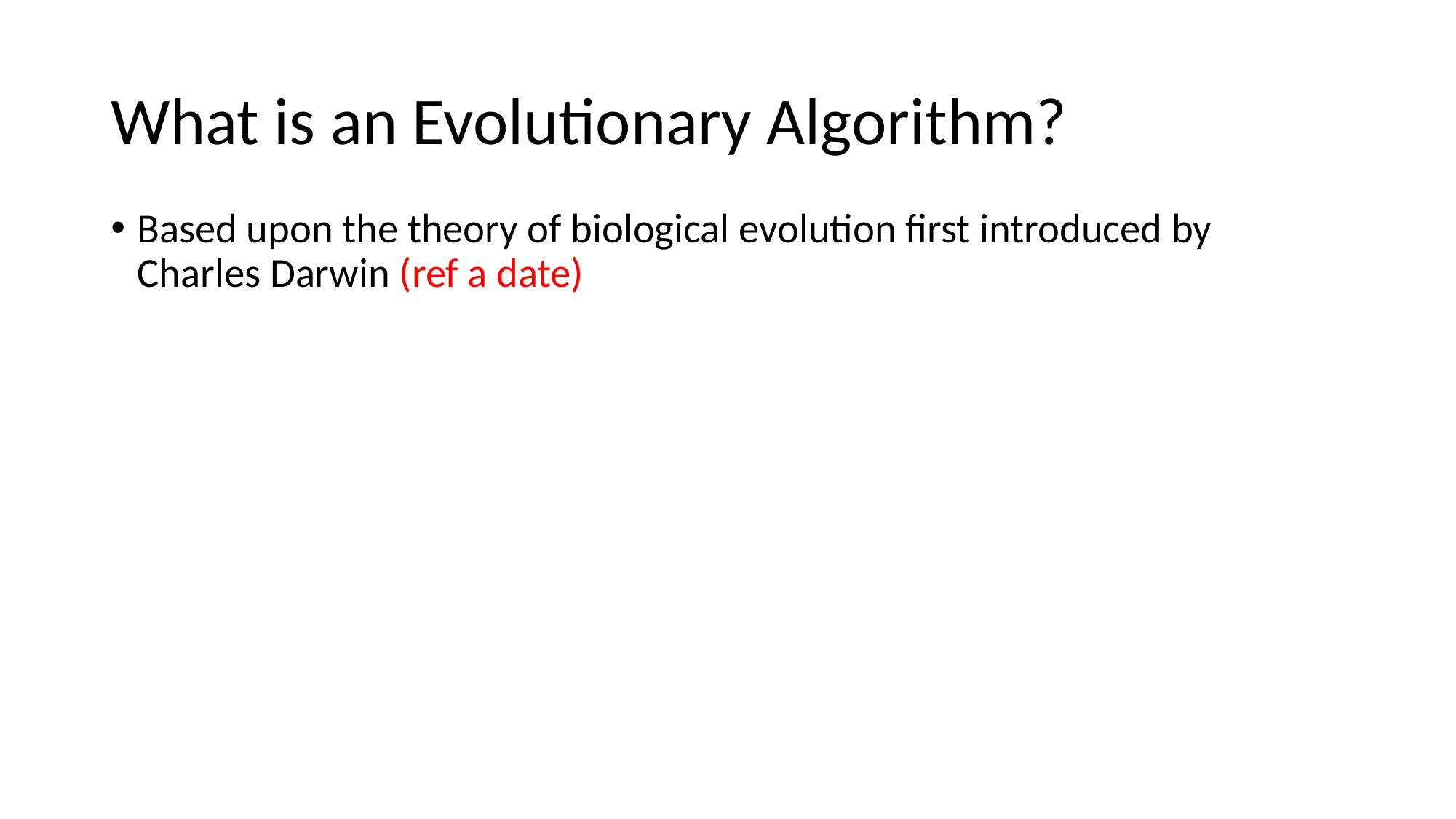

# What is an Evolutionary Algorithm?
Based upon the theory of biological evolution first introduced by Charles Darwin (ref a date)